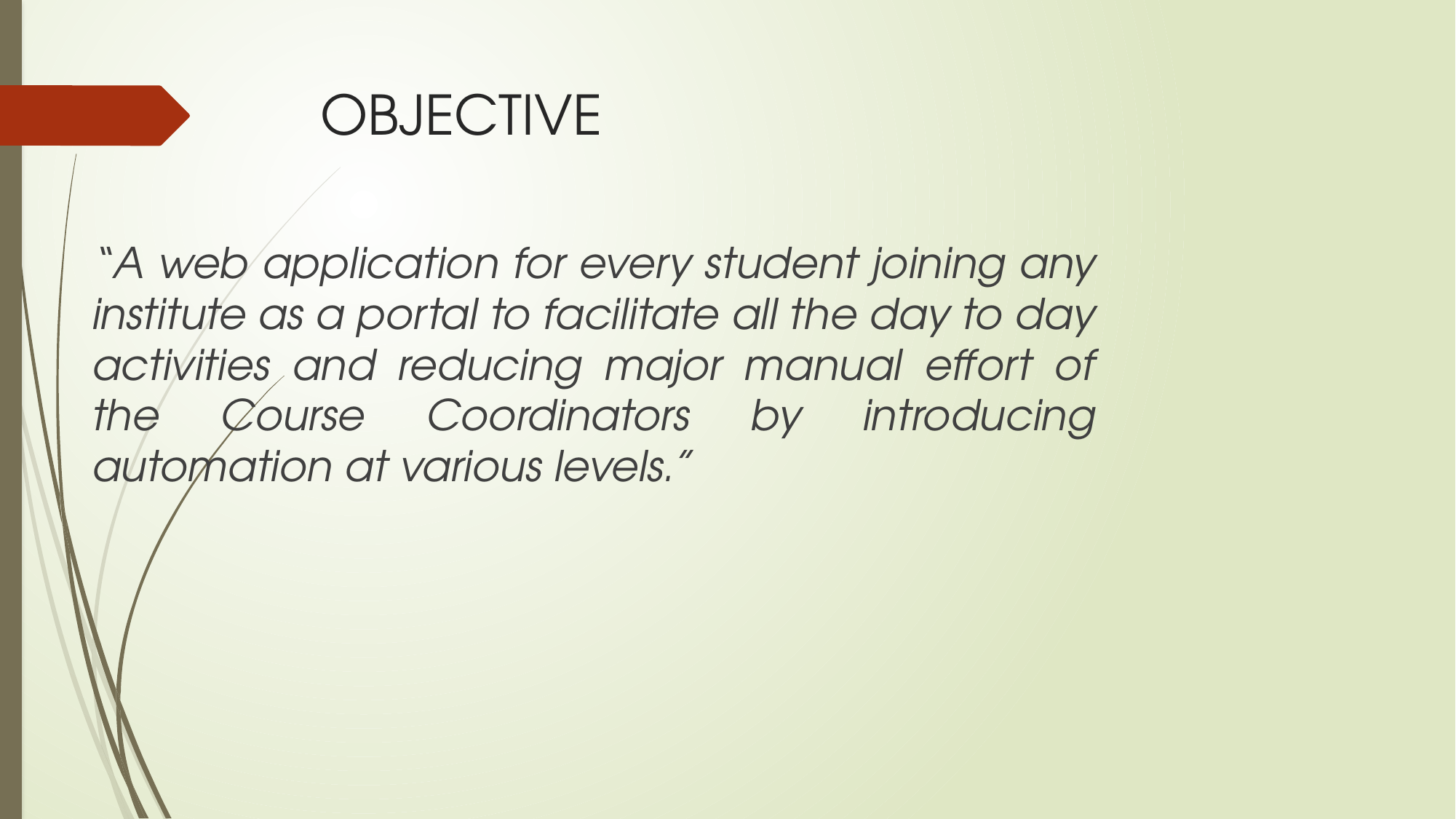

# OBJECTIVE
“A web application for every student joining any institute as a portal to facilitate all the day to day activities and reducing major manual effort of the Course Coordinators by introducing automation at various levels.”